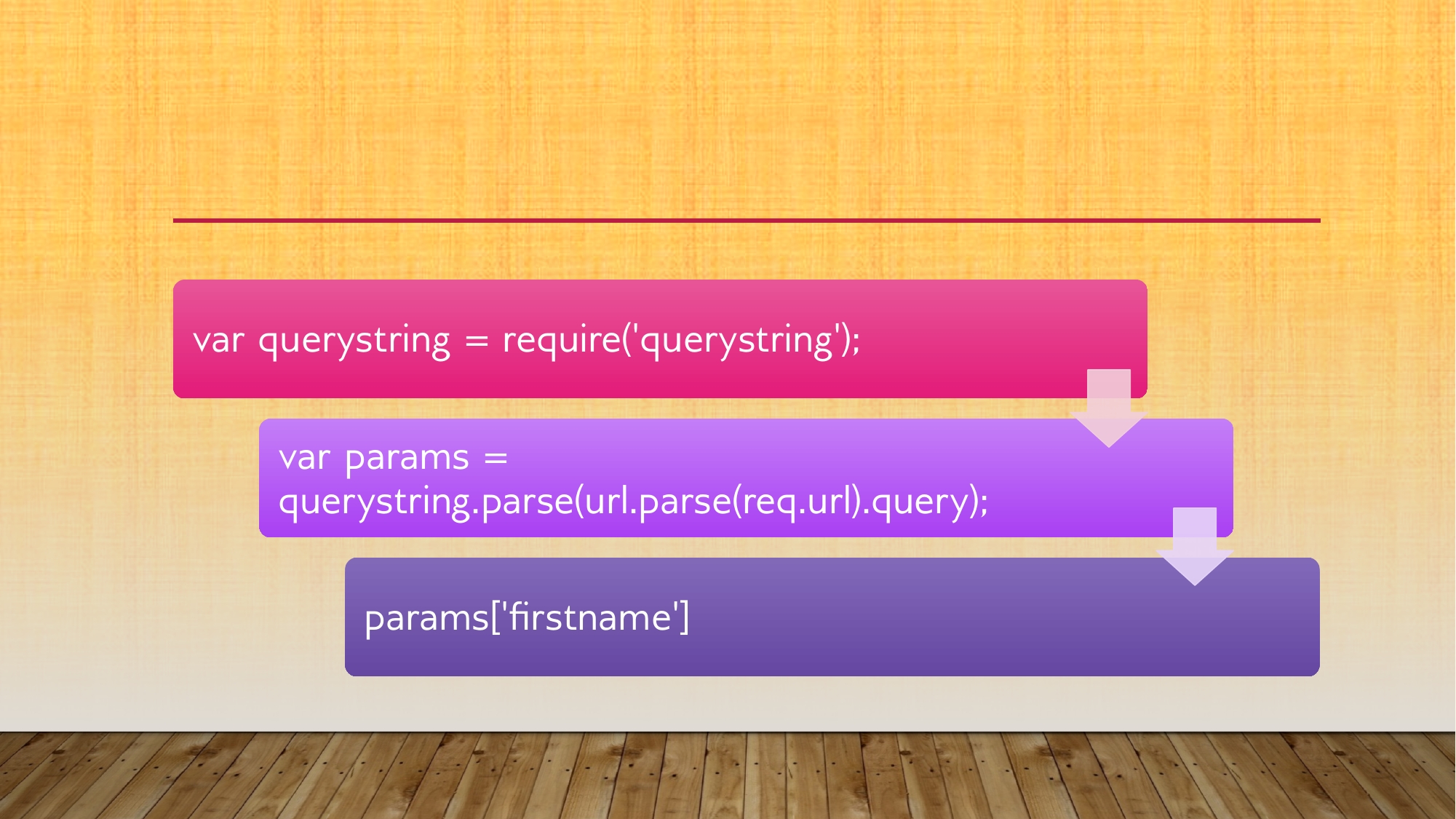

var querystring = require('querystring');
var params = querystring.parse(url.parse(req.url).query);
params['firstname']